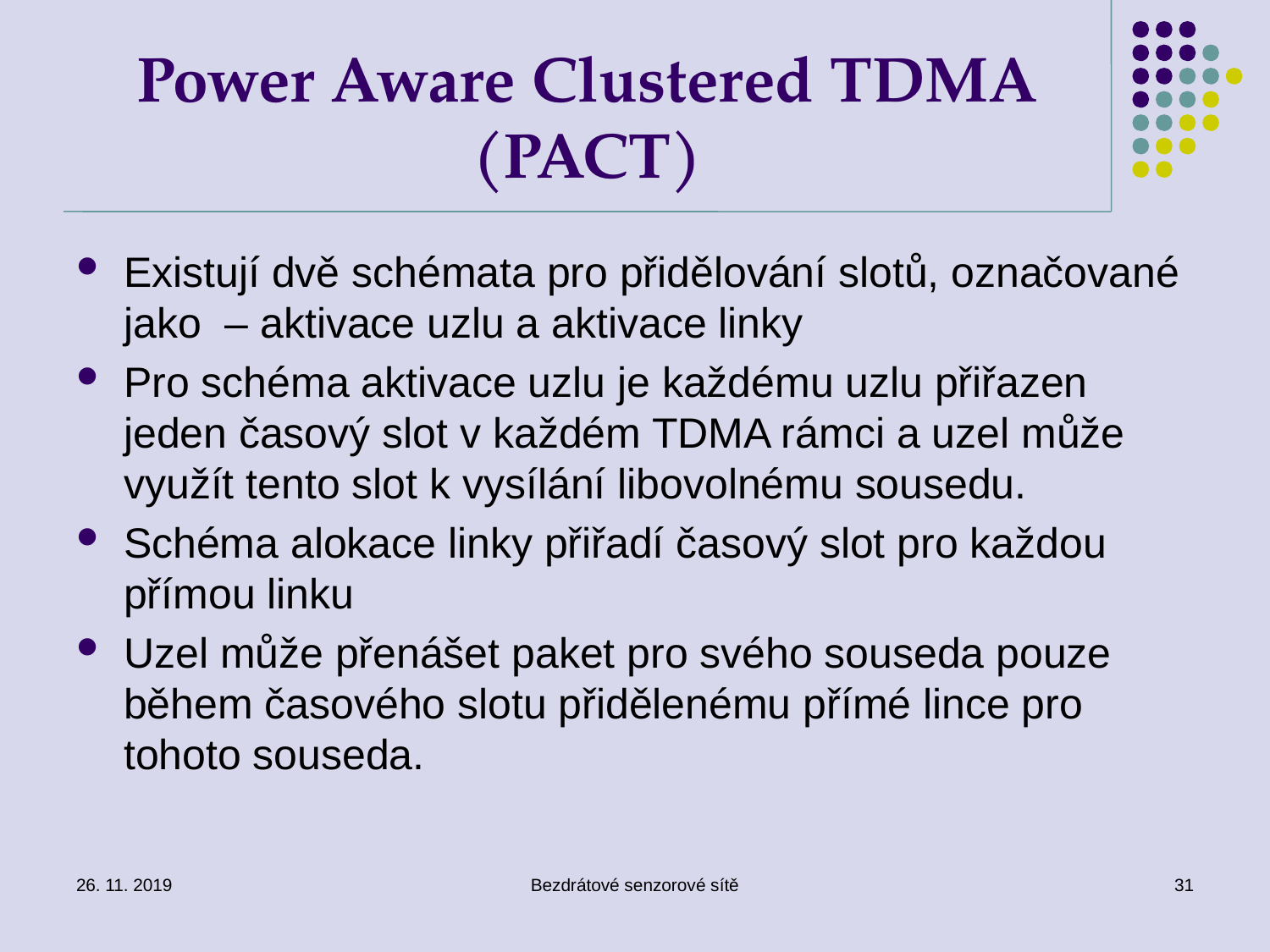

# Power Aware Clustered TDMA (PACT)
Existují dvě schémata pro přidělování slotů, označované jako  – aktivace uzlu a aktivace linky
Pro schéma aktivace uzlu je každému uzlu přiřazen jeden časový slot v každém TDMA rámci a uzel může využít tento slot k vysílání libovolnému sousedu.
Schéma alokace linky přiřadí časový slot pro každou přímou linku
Uzel může přenášet paket pro svého souseda pouze během časového slotu přidělenému přímé lince pro tohoto souseda.

26. 11. 2019
Bezdrátové senzorové sítě
31